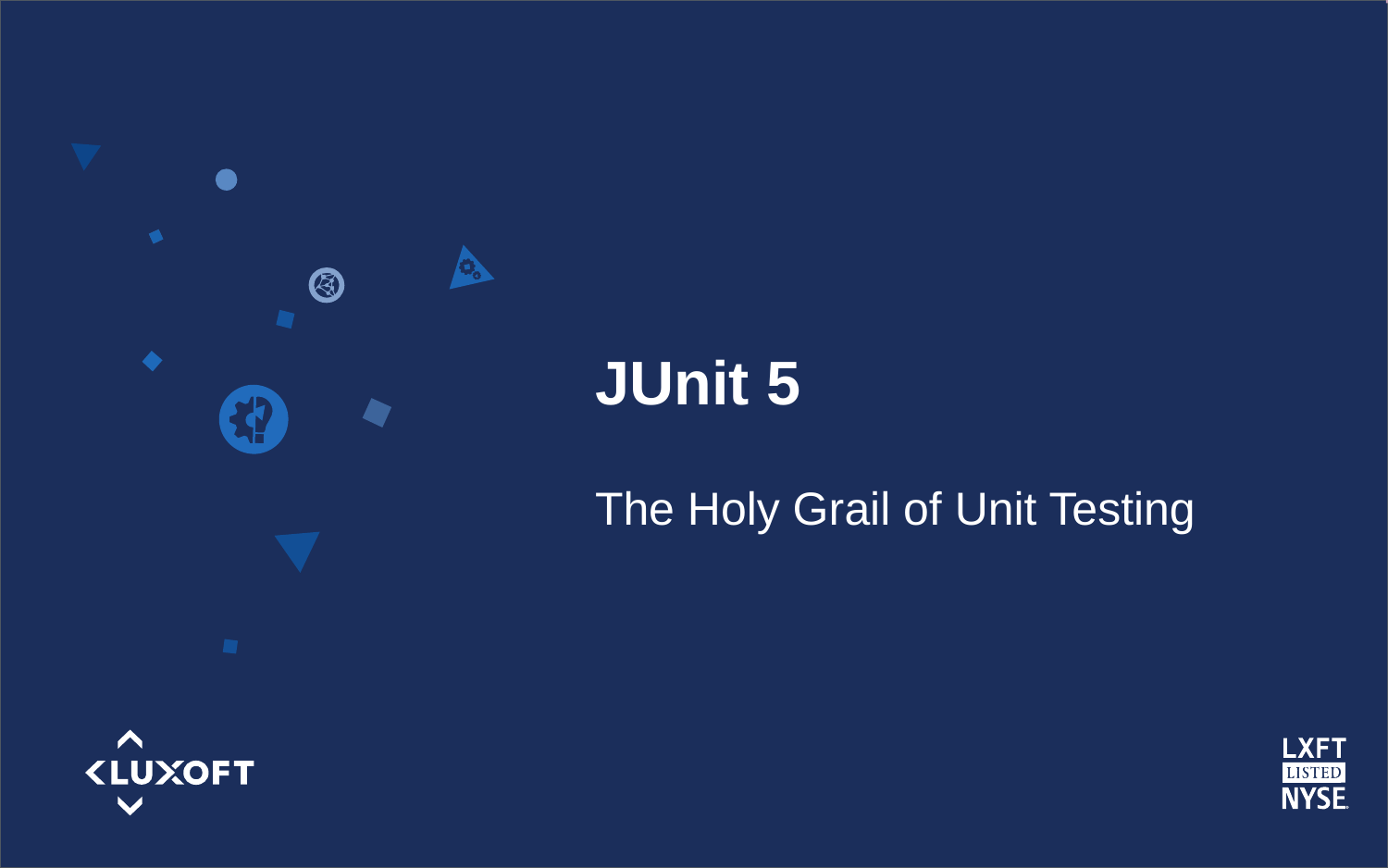

# JUnit 5 The Holy Grail of Unit Testing